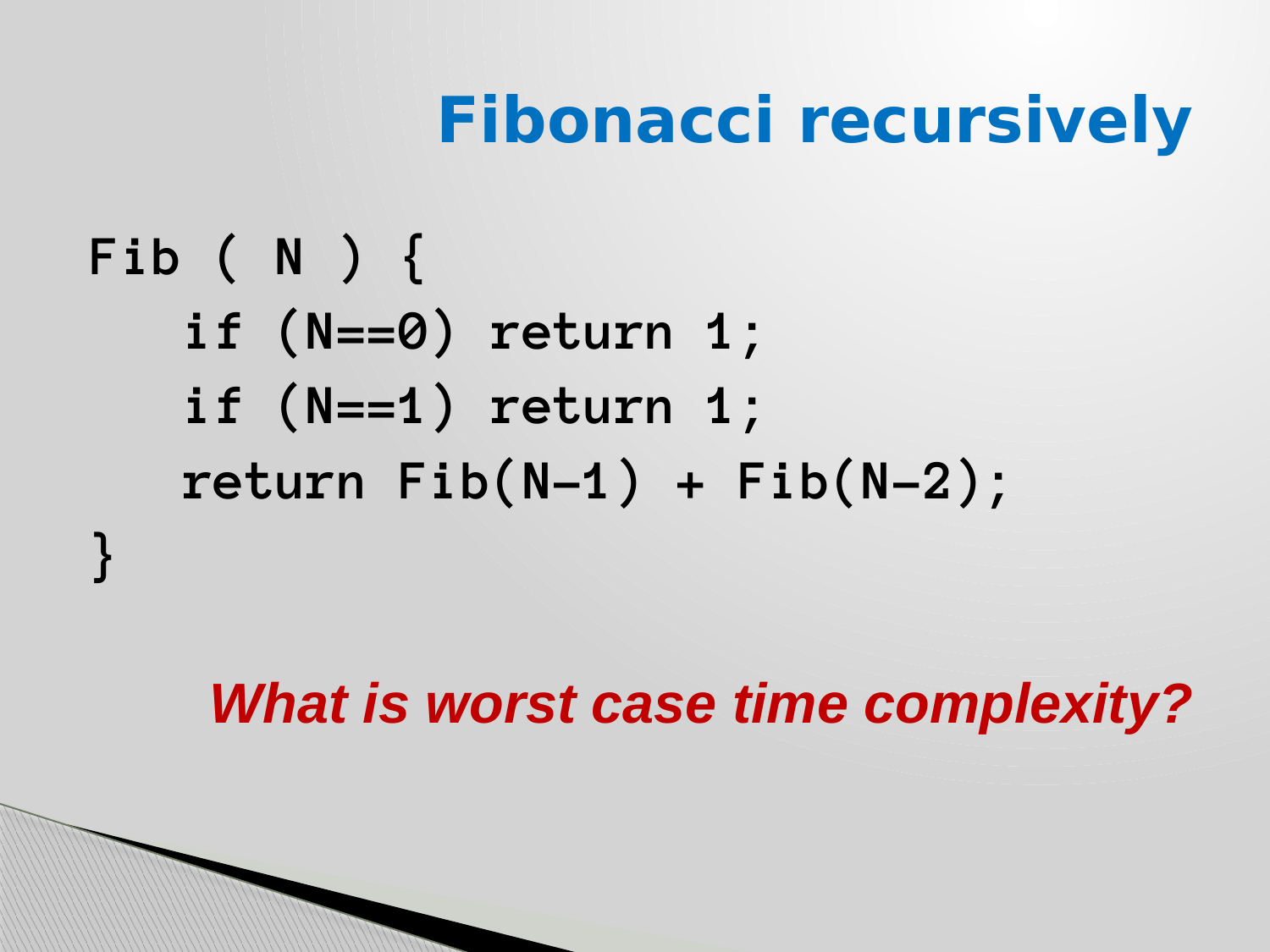

# Fibonacci recursively
Fib ( N ) {
   if (N==0) return 1;
   if (N==1) return 1;
   return Fib(N-1) + Fib(N-2);
}

What is worst case time complexity?